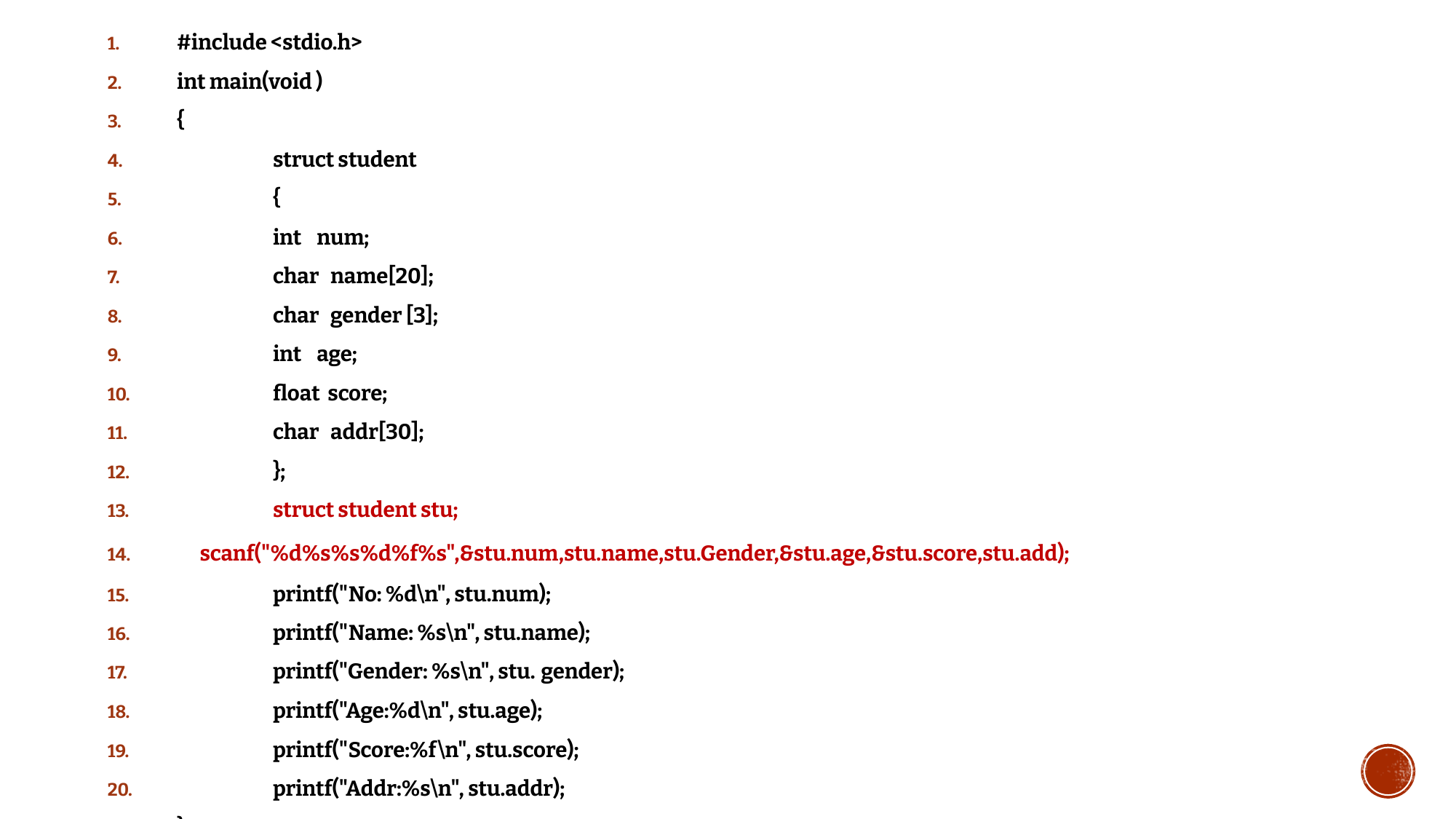

#include <stdio.h>
int main(void )
{
	struct student
	{
		int    num;
		char   name[20];
		char   gender [3];
		int    age;
		float  score;
		char   addr[30];
 	};
	struct student stu;
      scanf("%d%s%s%d%f%s",&stu.num,stu.name,stu.Gender,&stu.age,&stu.score,stu.add);
	printf("No: %d\n", stu.num);
	printf("Name: %s\n", stu.name);
	printf("Gender: %s\n", stu. gender);
	printf("Age:%d\n", stu.age);
	printf("Score:%f\n", stu.score);
	printf("Addr:%s\n", stu.addr);
}
23